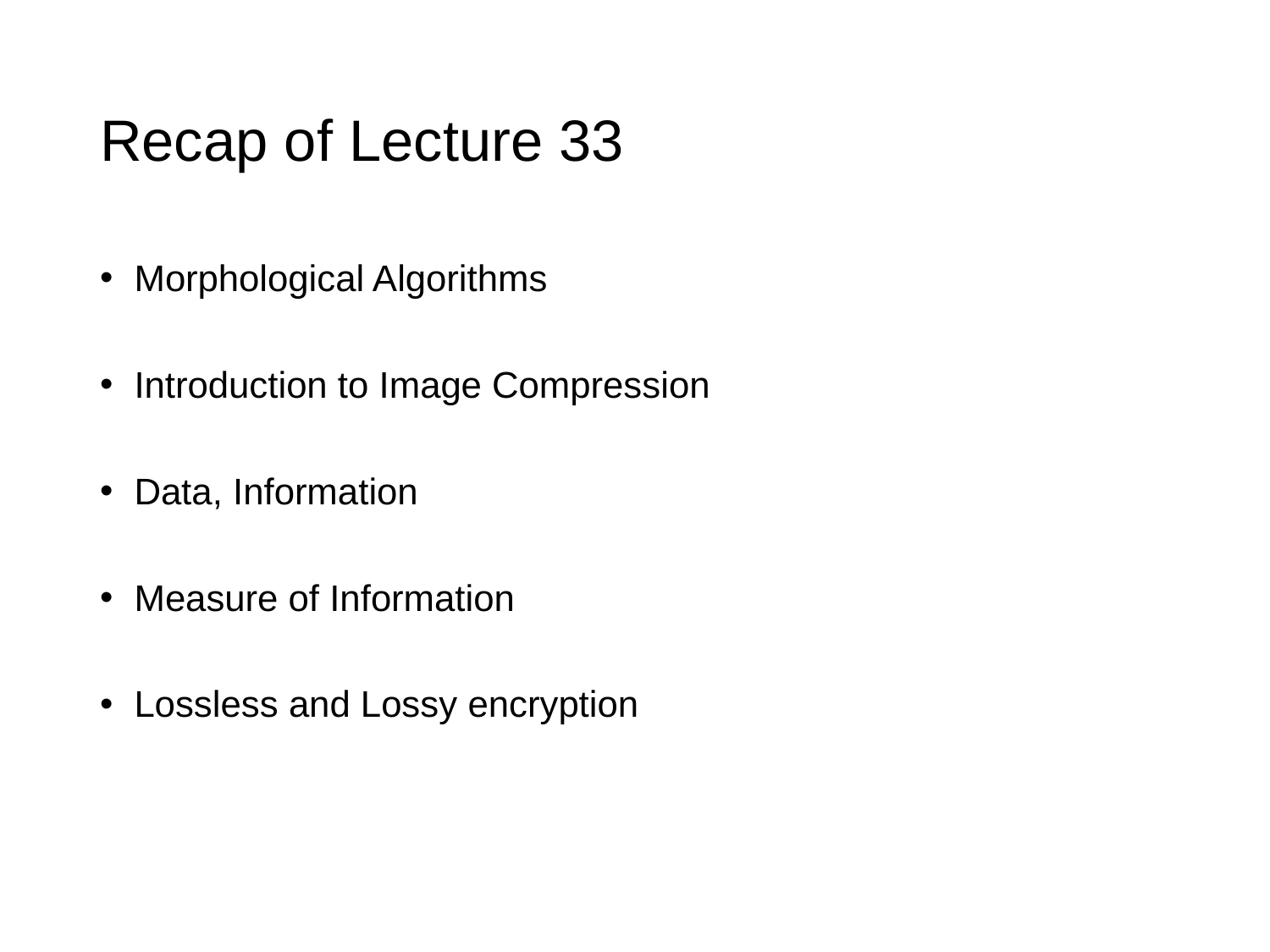

# Recap of Lecture 33
 Morphological Algorithms

 Introduction to Image Compression

 Data, Information

 Measure of Information

 Lossless and Lossy encryption